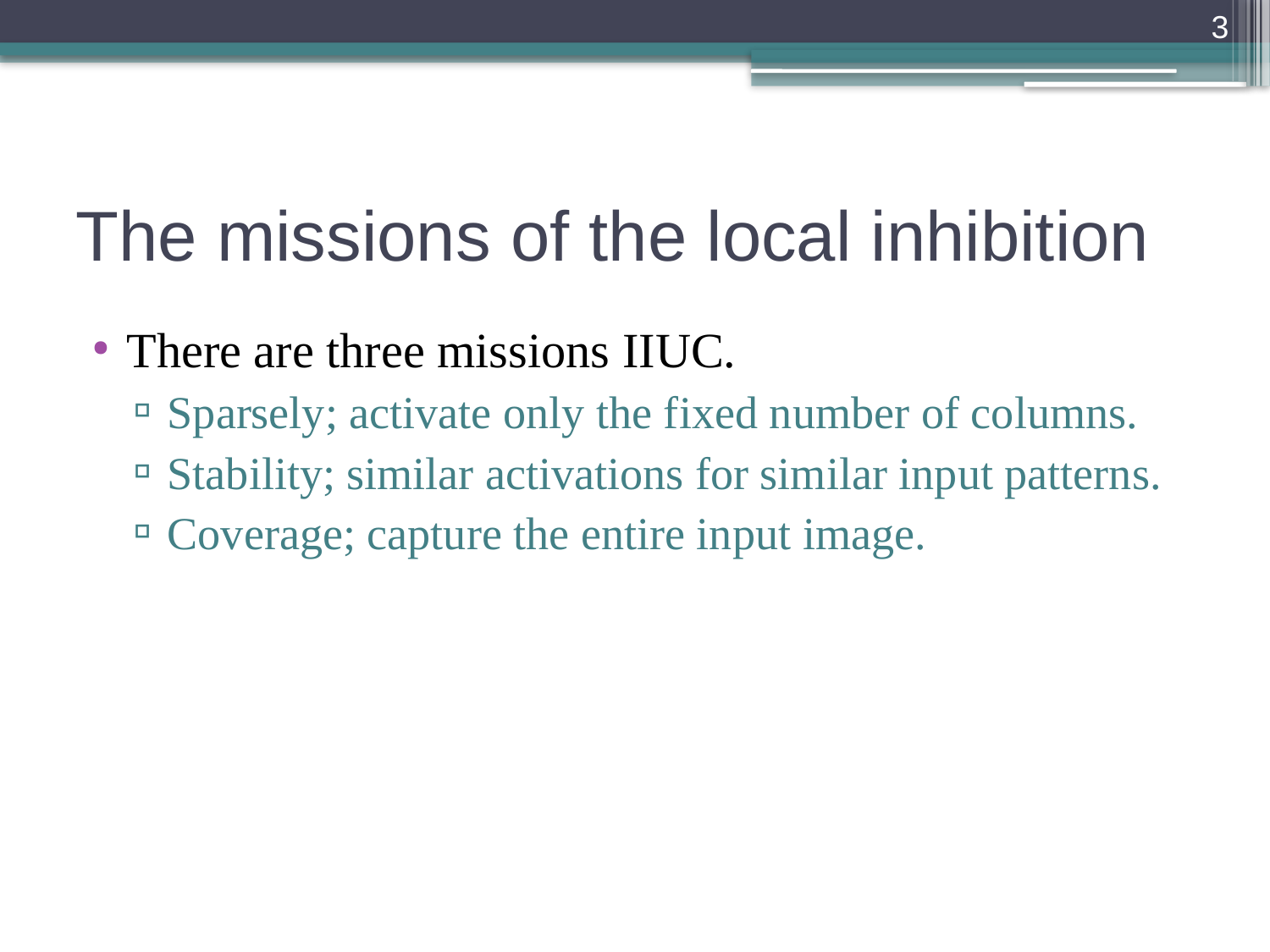

3
# The missions of the local inhibition
There are three missions IIUC.
Sparsely; activate only the fixed number of columns.
Stability; similar activations for similar input patterns.
Coverage; capture the entire input image.